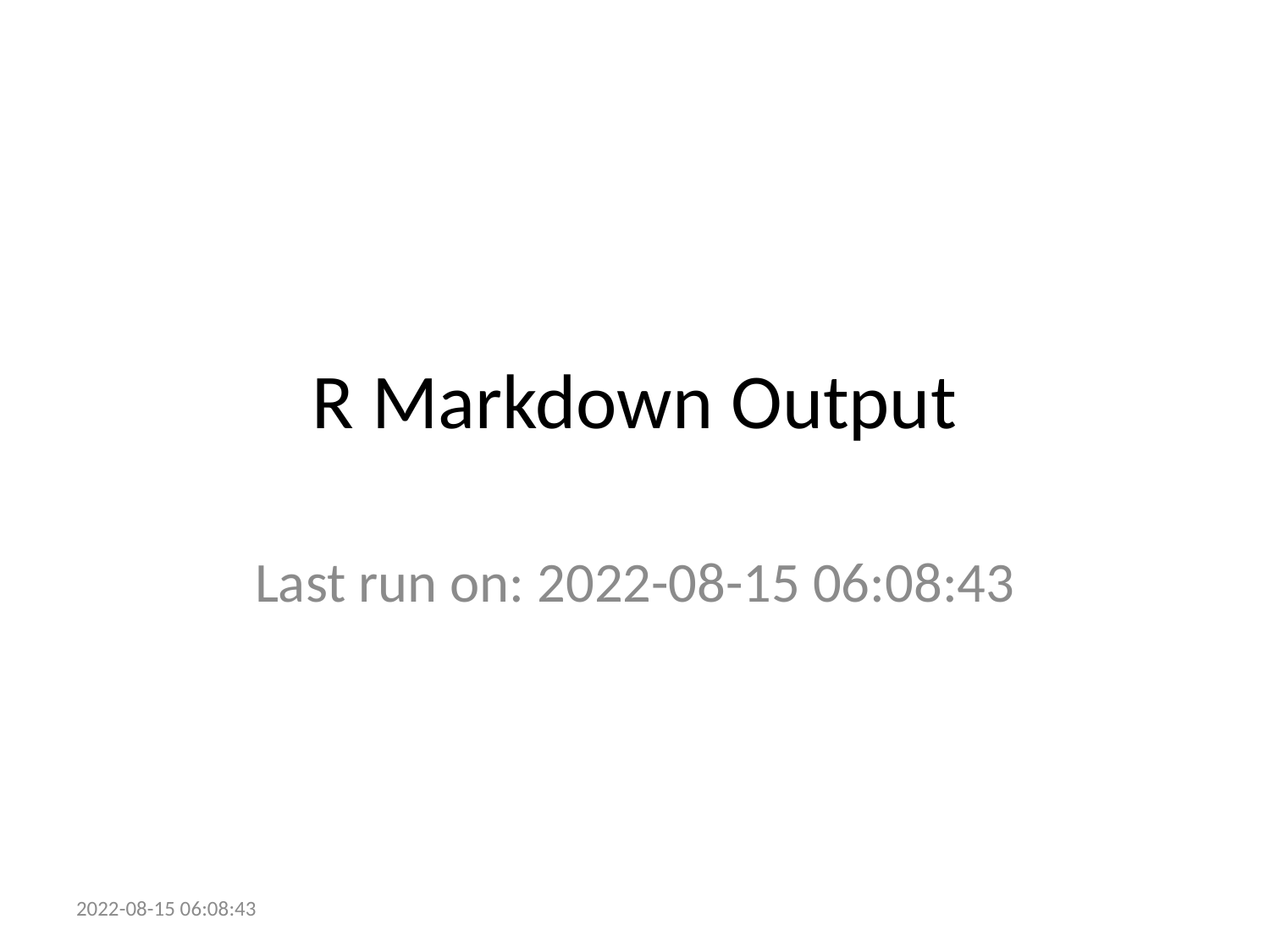

# R Markdown Output
Last run on: 2022-08-15 06:08:43
2022-08-15 06:08:43